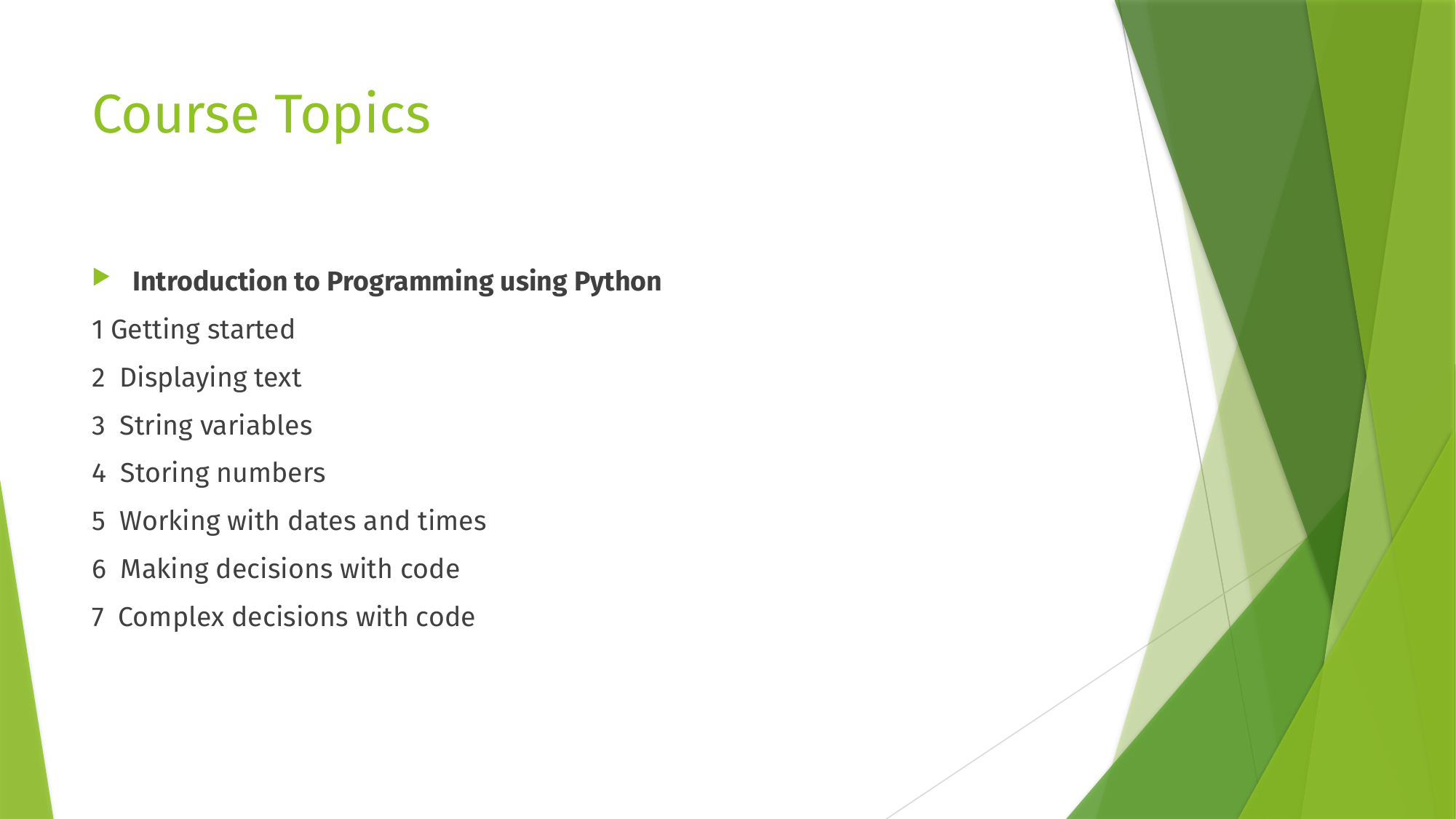

# Course Topics
Introduction to Programming using Python
1 Getting started
2  Displaying text
3  String variables
4  Storing numbers
5  Working with dates and times
6  Making decisions with code
7  Complex decisions with code